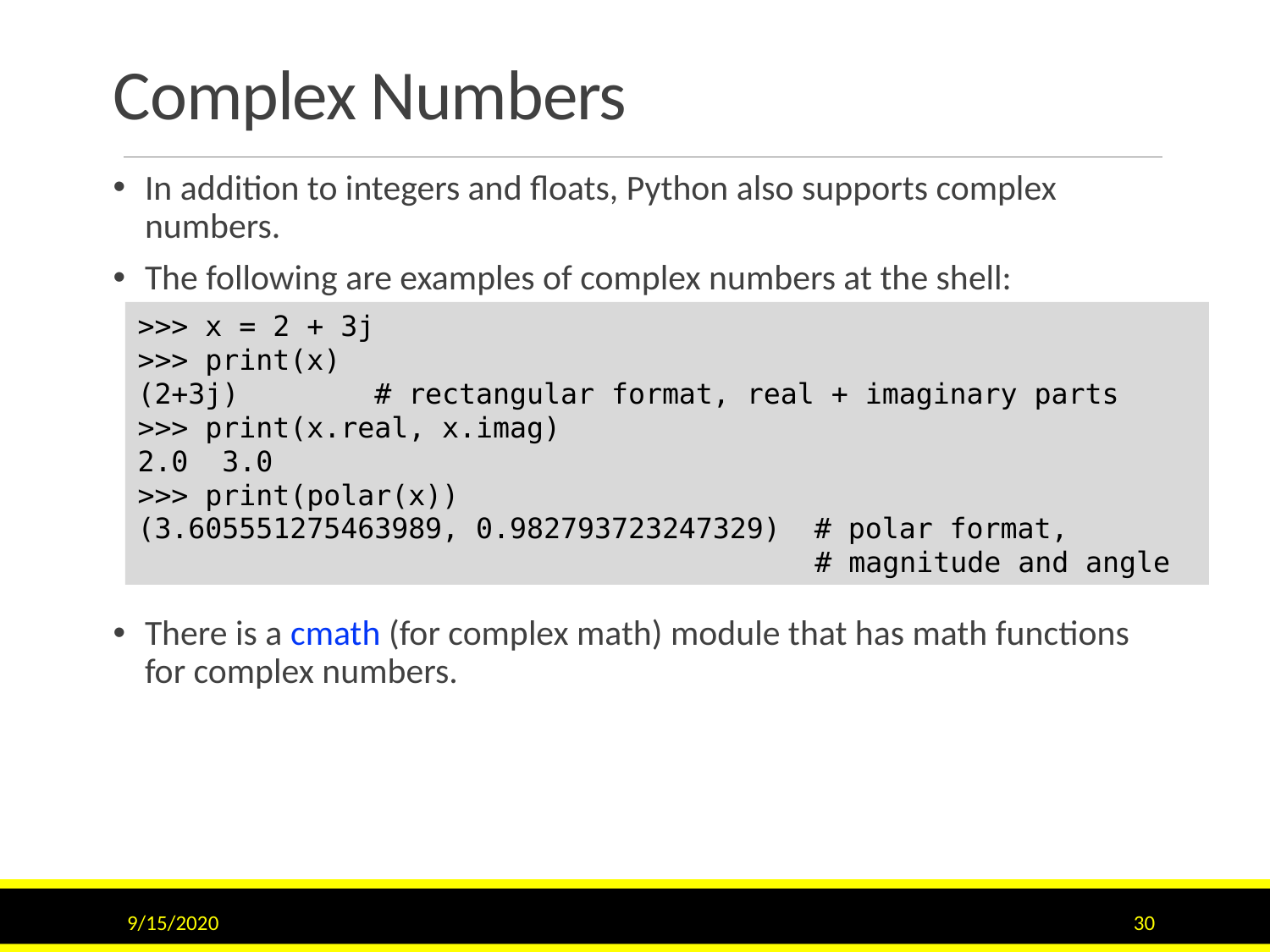

# Complex Numbers
In addition to integers and floats, Python also supports complex numbers.
The following are examples of complex numbers at the shell:

There is a cmath (for complex math) module that has math functions for complex numbers.

>>> x = 2 + 3j
>>> print(x)
(2+3j)        # rectangular format, real + imaginary parts
>>> print(x.real, x.imag)
2.0  3.0
>>> print(polar(x))
(3.605551275463989, 0.982793723247329)  # polar format,
		 		          # magnitude and angle
9/15/2020
30